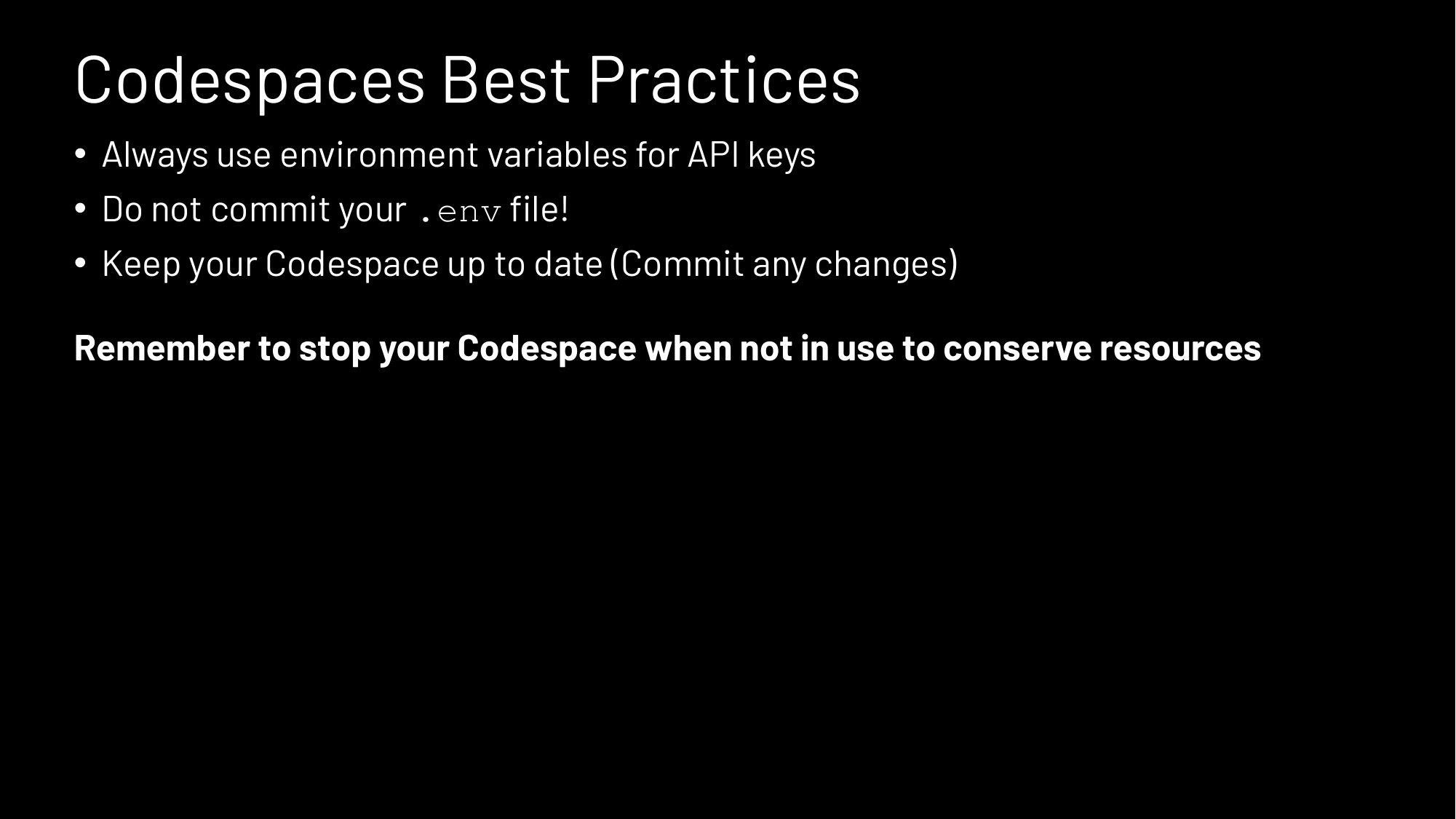

# Codespaces Best Practices
Always use environment variables for API keys
Do not commit your .env file!
Keep your Codespace up to date (Commit any changes)
Remember to stop your Codespace when not in use to conserve resources